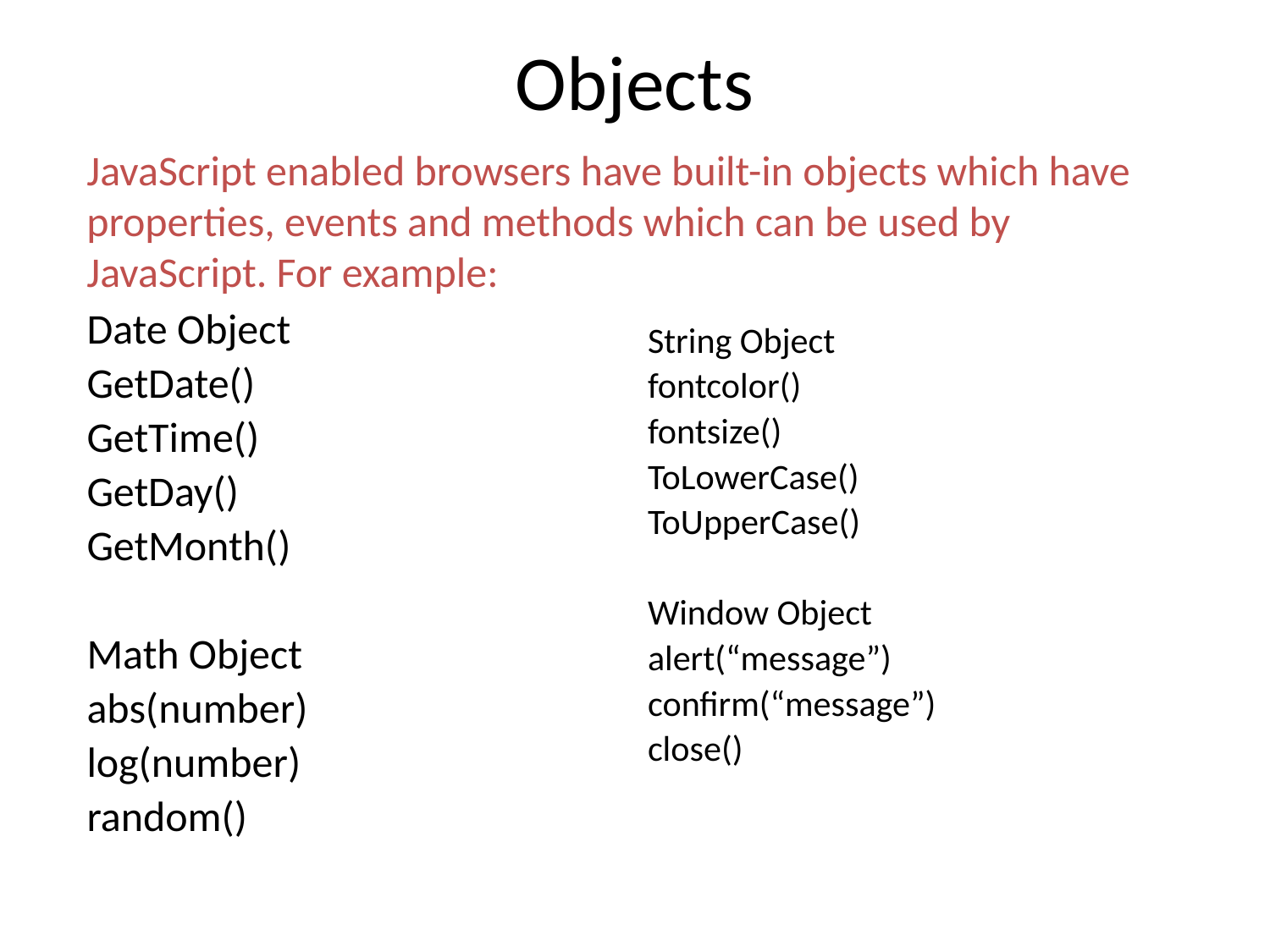

# Objects
JavaScript enabled browsers have built-in objects which have properties, events and methods which can be used by JavaScript. For example:
Date Object
GetDate()
GetTime()
GetDay()
GetMonth()

Math Object
abs(number)
log(number)
random()
String Object
fontcolor()
fontsize()
ToLowerCase()
ToUpperCase()

Window Object
alert(“message”)
confirm(“message”)
close()